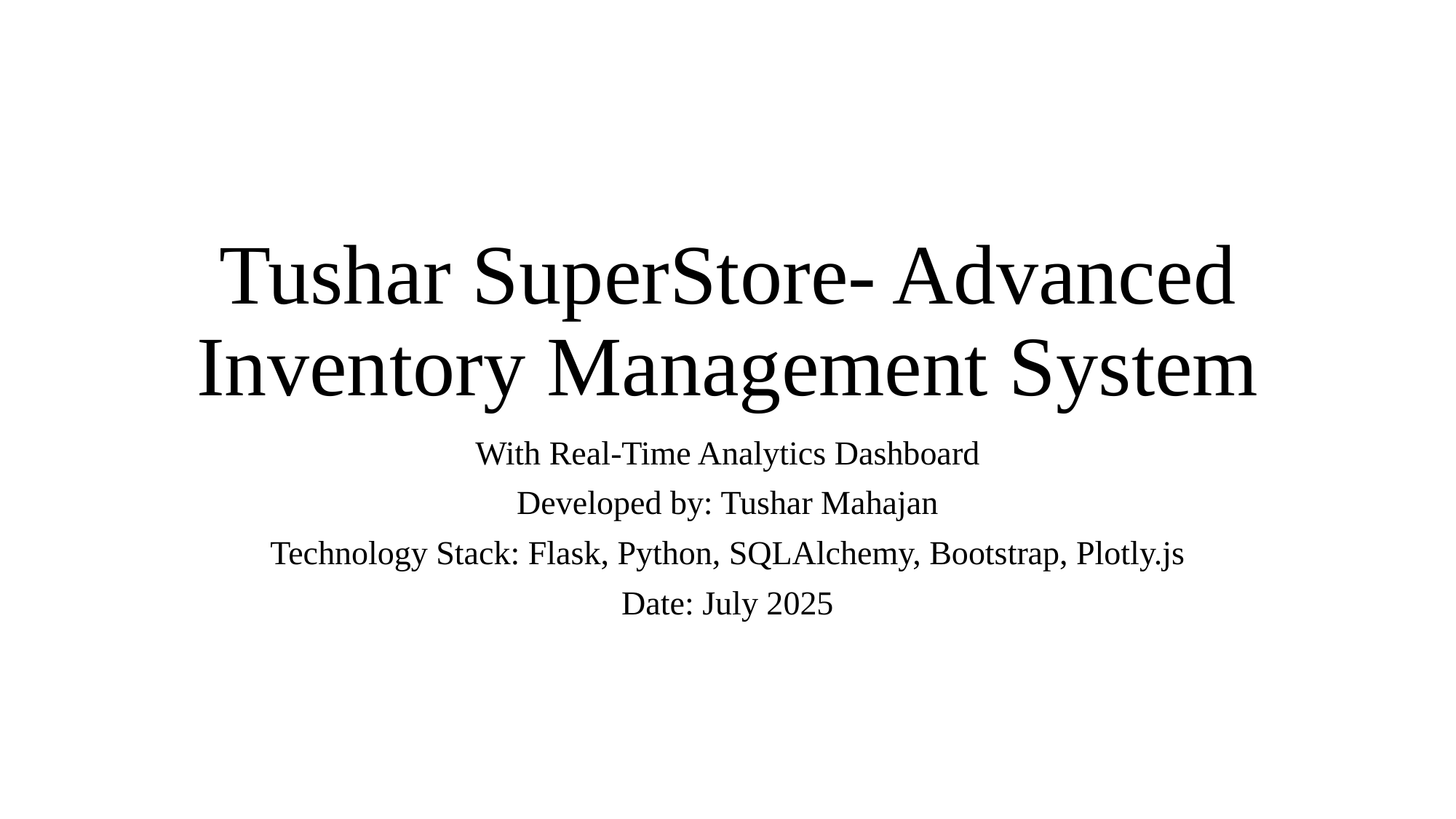

# Tushar SuperStore- Advanced Inventory Management System
With Real-Time Analytics Dashboard
Developed by: Tushar Mahajan
Technology Stack: Flask, Python, SQLAlchemy, Bootstrap, Plotly.js
Date: July 2025